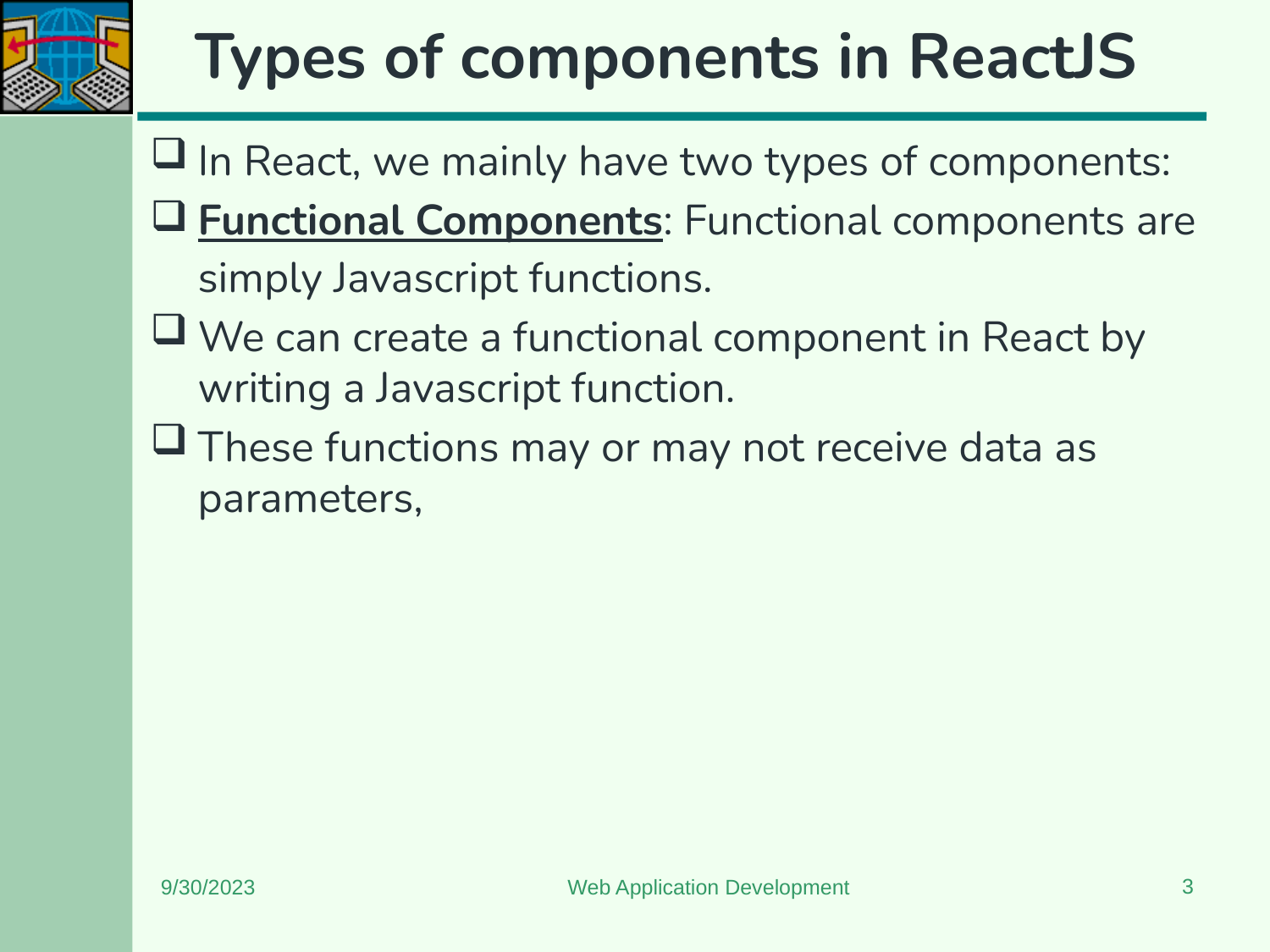

# Types of components in ReactJS
In React, we mainly have two types of components:
Functional Components: Functional components are simply Javascript functions.
We can create a functional component in React by writing a Javascript function.
These functions may or may not receive data as parameters,

3
9/30/2023
Web Application Development